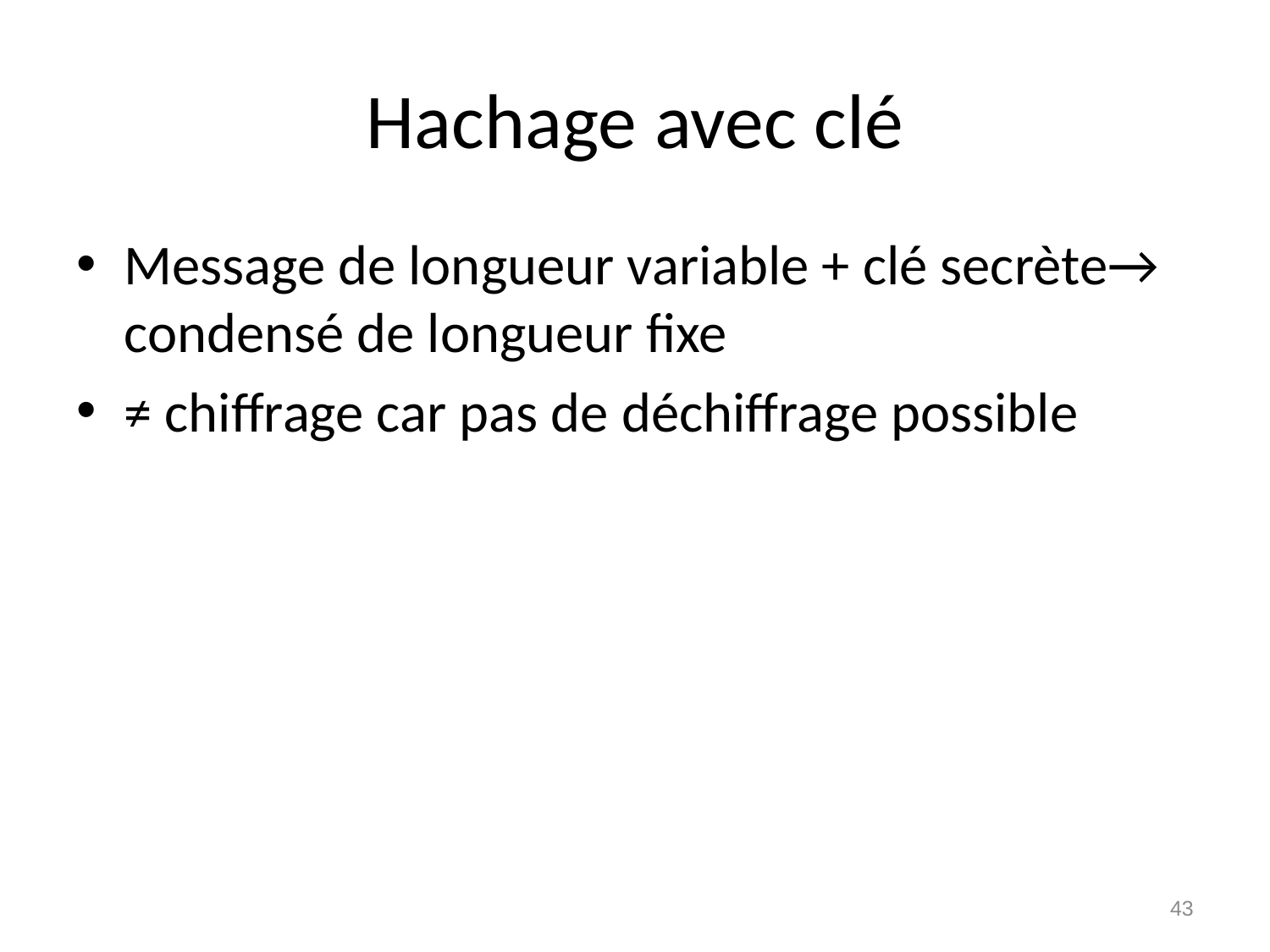

# Hachage avec clé
Message de longueur variable + clé secrète→ condensé de longueur fixe
≠ chiffrage car pas de déchiffrage possible

43